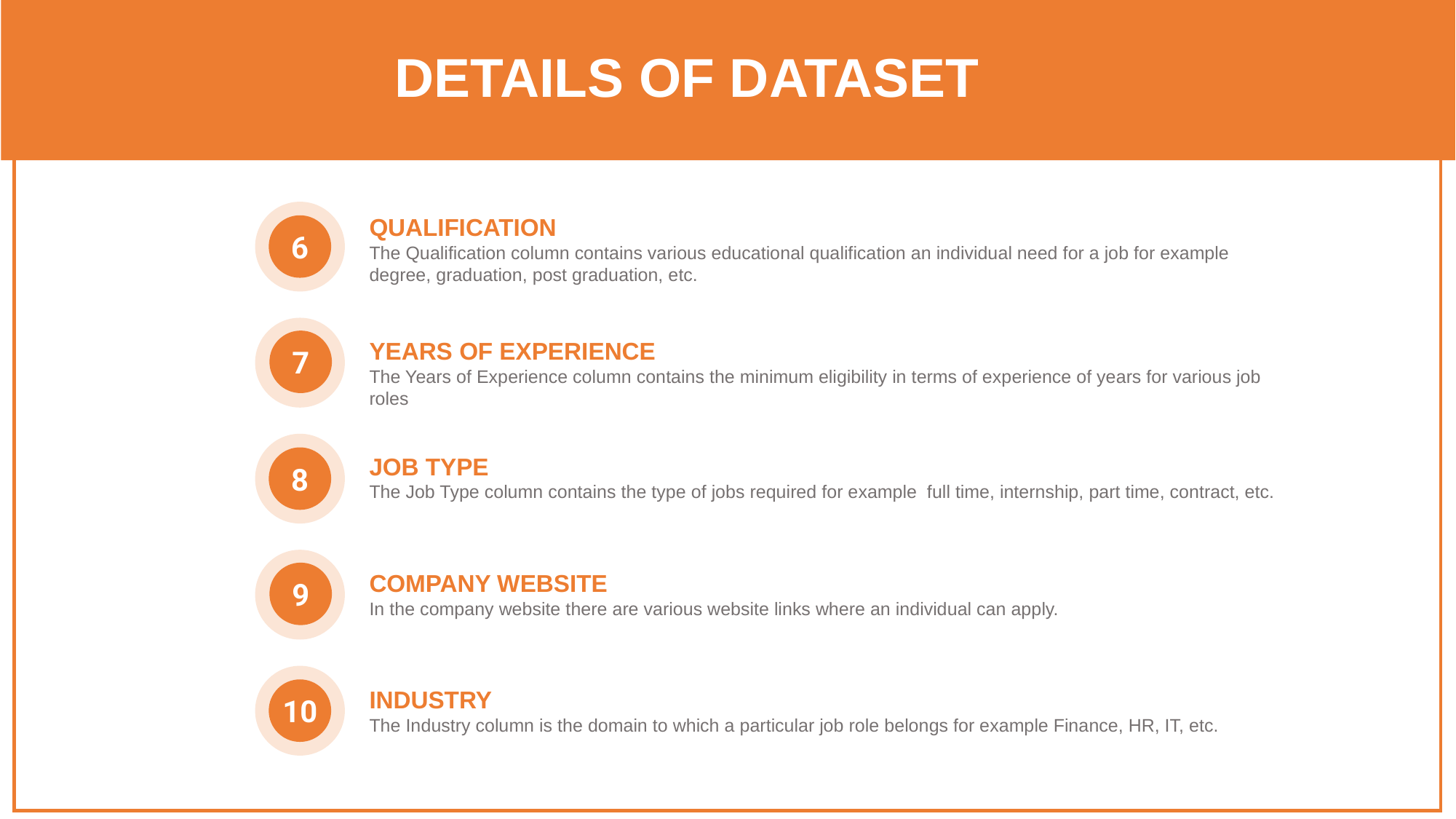

DETAILS OF DATASET

QUALIFICATION
The Qualification column contains various educational qualification an individual need for a job for example degree, graduation, post graduation, etc.
6

7
YEARS OF EXPERIENCE
The Years of Experience column contains the minimum eligibility in terms of experience of years for various job roles

JOB TYPE
The Job Type column contains the type of jobs required for example  full time, internship, part time, contract, etc.
8

9
COMPANY WEBSITE
In the company website there are various website links where an individual can apply.

10
INDUSTRY
The Industry column is the domain to which a particular job role belongs for example Finance, HR, IT, etc.